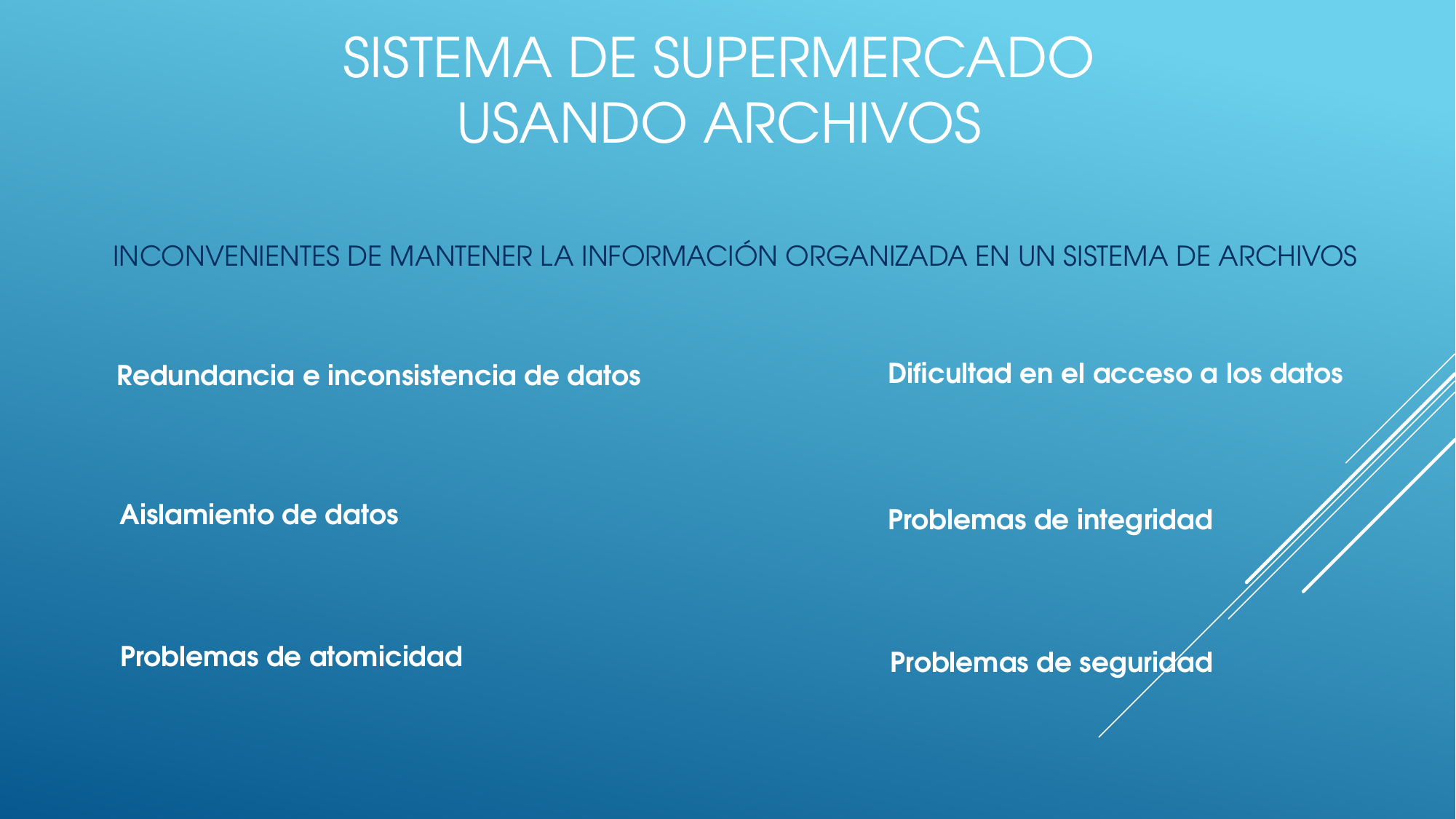

# Sistema de supermercado Usando archivos
Inconvenientes de mantener la información organizada en un sistema de archivos
Dificultad en el acceso a los datos
Redundancia e inconsistencia de datos
Aislamiento de datos
Problemas de integridad
Problemas de atomicidad
Problemas de seguridad